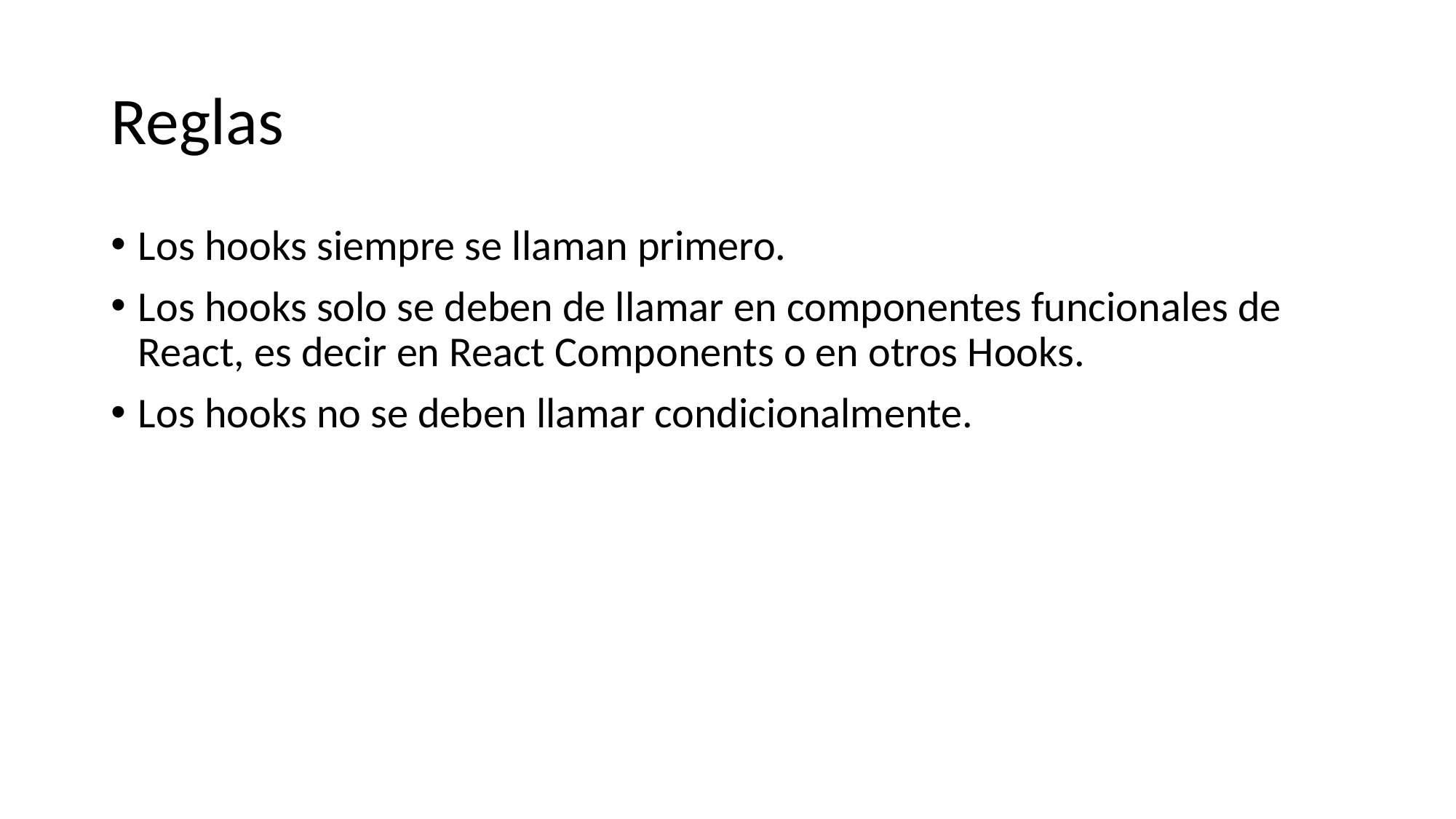

# Reglas
Los hooks siempre se llaman primero.
Los hooks solo se deben de llamar en componentes funcionales de React, es decir en React Components o en otros Hooks.
Los hooks no se deben llamar condicionalmente.